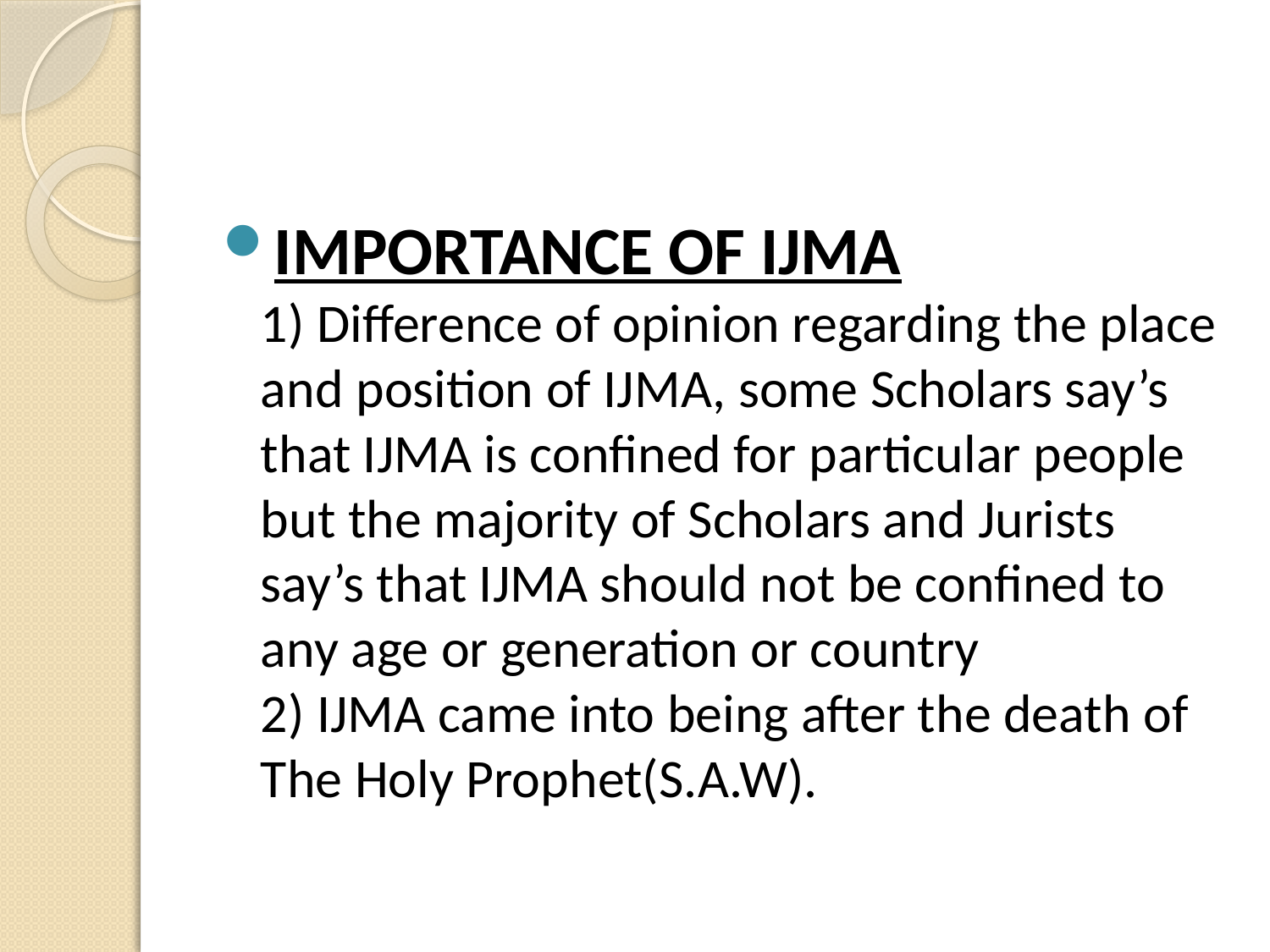

IMPORTANCE OF IJMA
1) Difference of opinion regarding the place and position of IJMA, some Scholars say’s that IJMA is confined for particular people but the majority of Scholars and Jurists say’s that IJMA should not be confined to any age or generation or country
2) IJMA came into being after the death of The Holy Prophet(S.A.W).